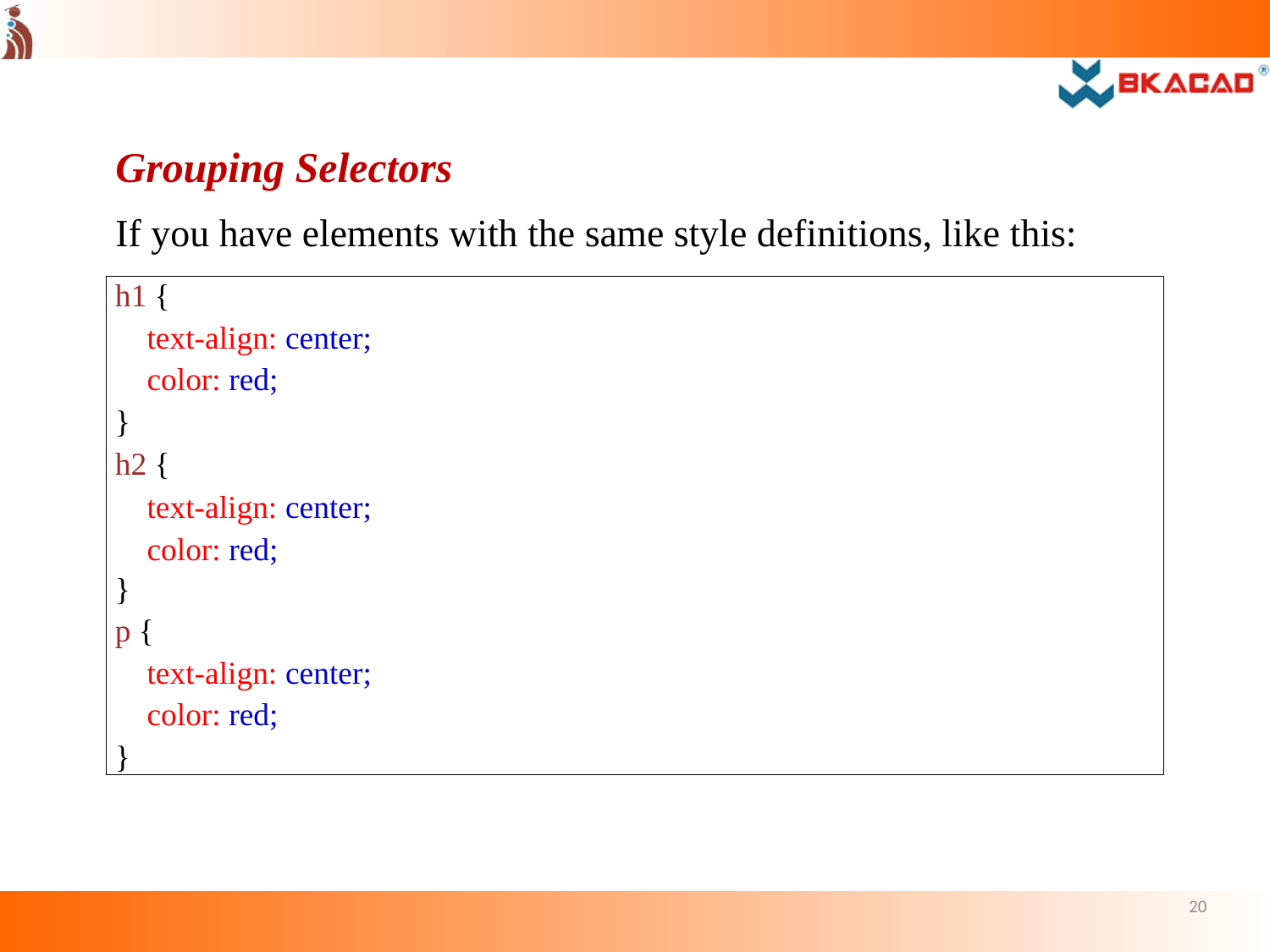

# Grouping Selectors
If you have elements with the same style definitions, like this:
h1 {
text-align: center;  color: red;
}
h2 {
text-align: center;  color: red;
}
p {
text-align: center;  color: red;
}
20